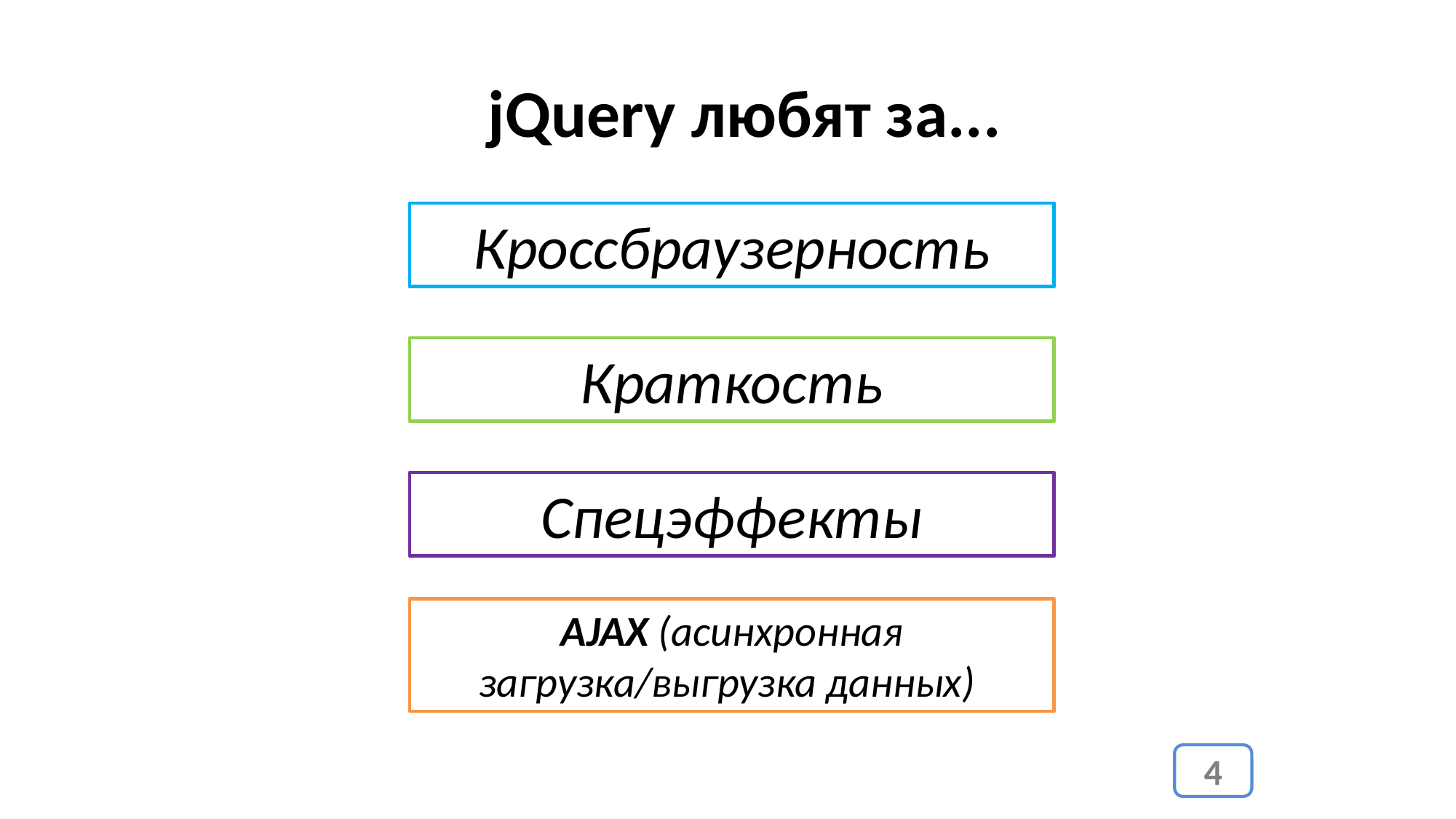

jQuery любят за...
Кроссбраузерность
Краткость
Спецэффекты
AJAX (асинхронная загрузка/выгрузка данных)
4